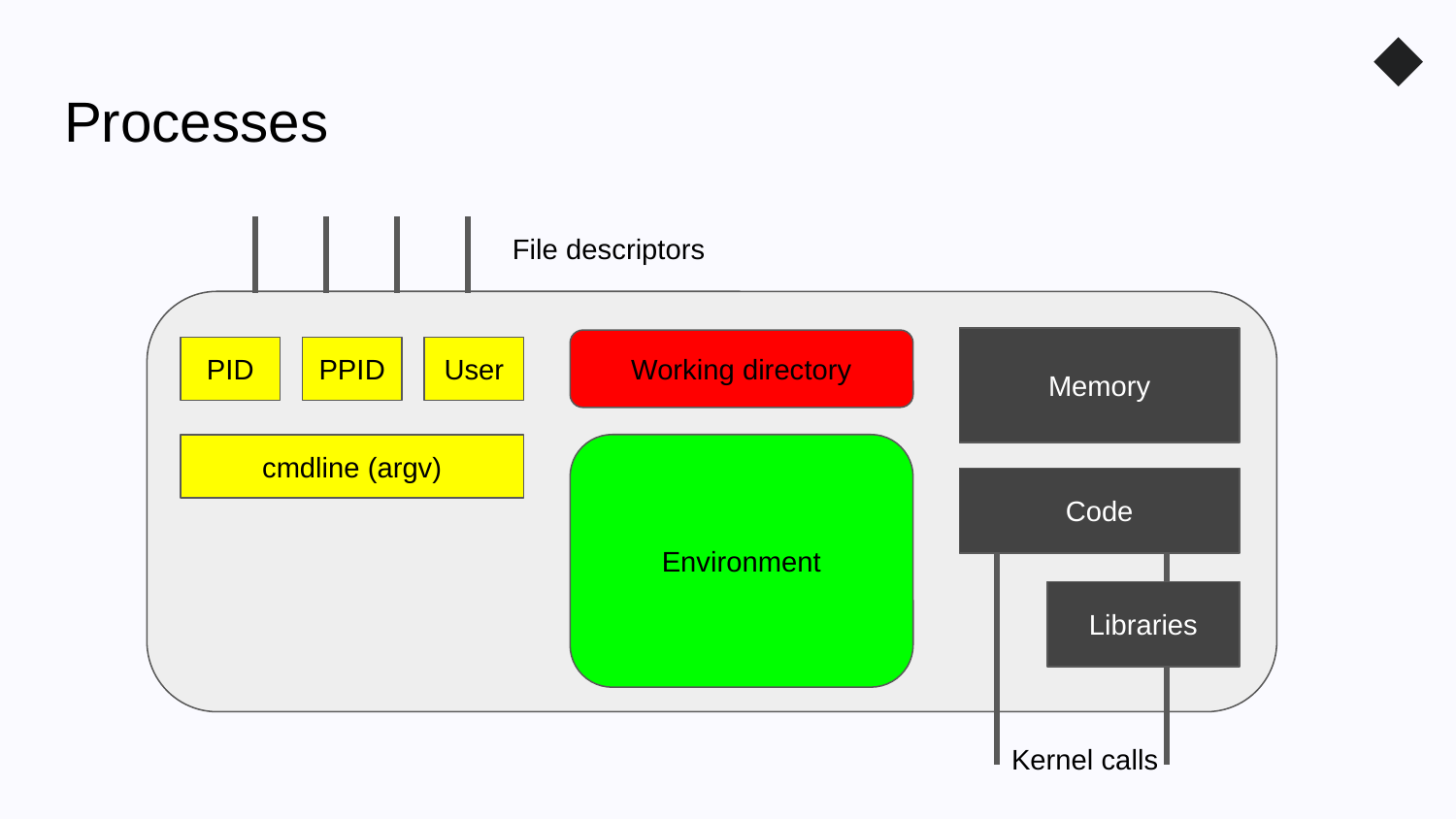

◆
# Processes
File descriptors

Memory
Working directory
PID
PPID
User
cmdline (argv)
Environment
Code
Libraries
Kernel calls